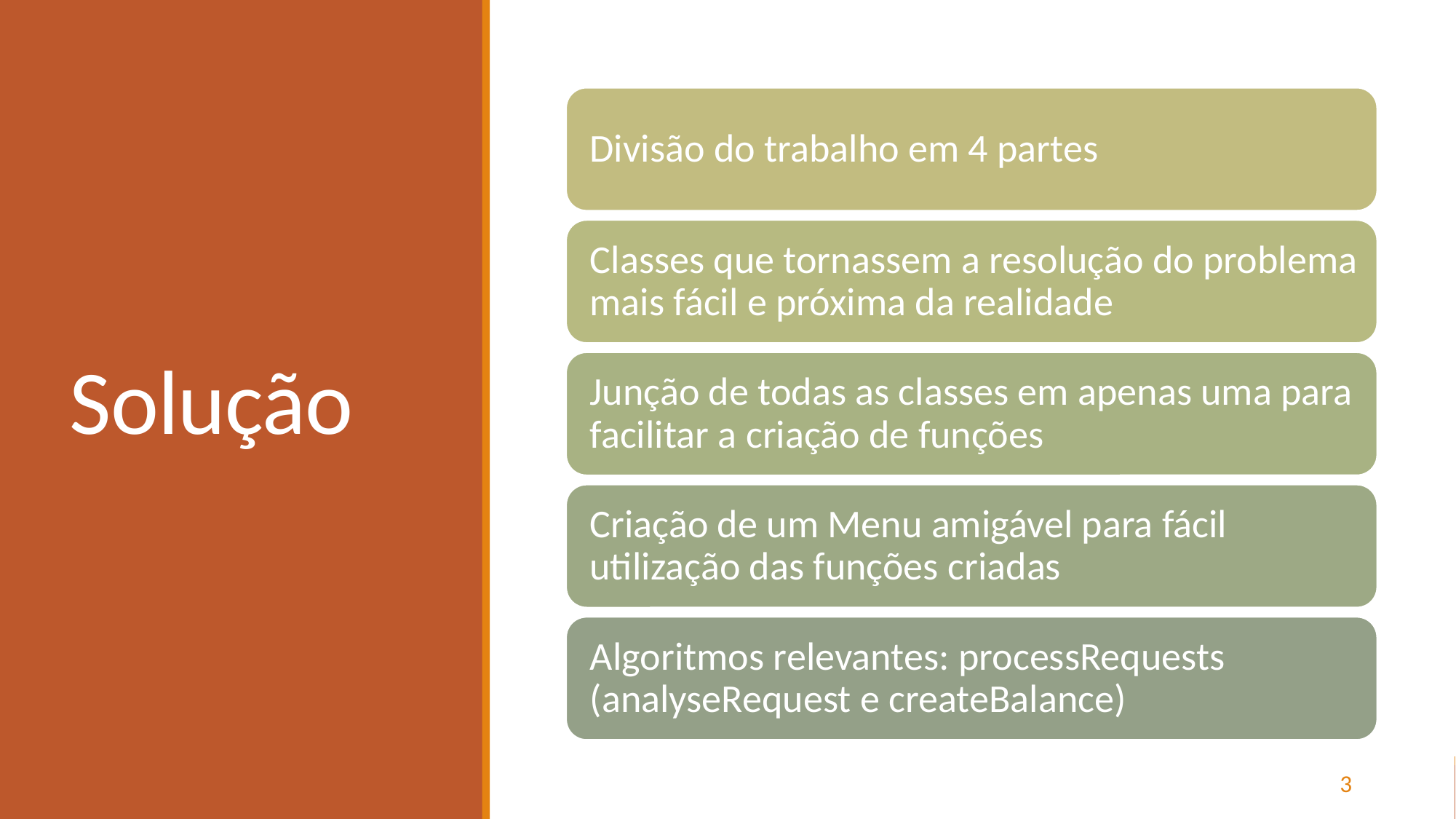

# Solução
Divisão do trabalho em 4 partes
Classes que tornassem a resolução do problema mais fácil e próxima da realidade
Junção de todas as classes em apenas uma para facilitar a criação de funções
Criação de um Menu amigável para fácil utilização das funções criadas
Algoritmos relevantes: processRequests (analyseRequest e createBalance)

3

3